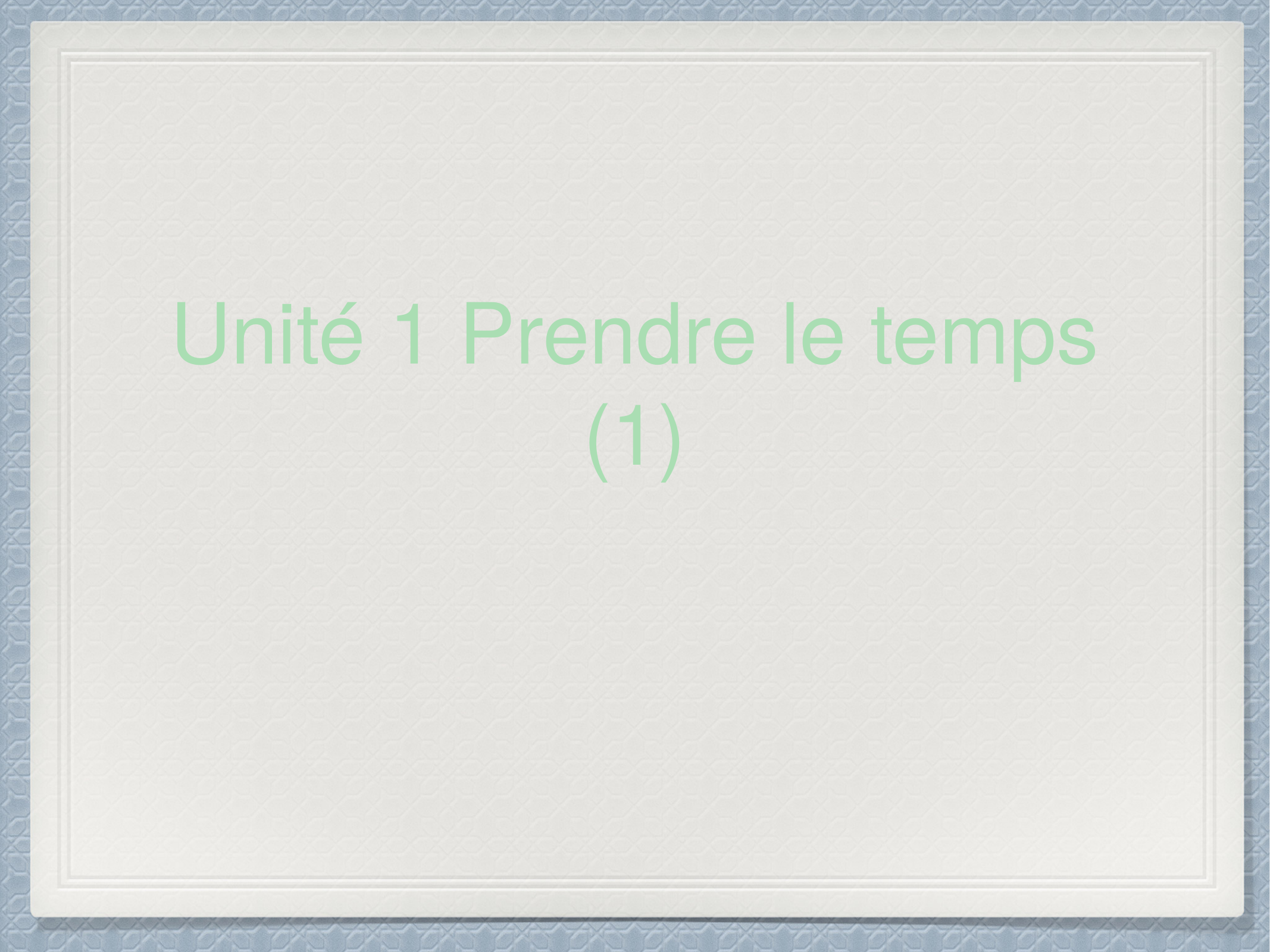

# Unité 1 Prendre le temps (1)